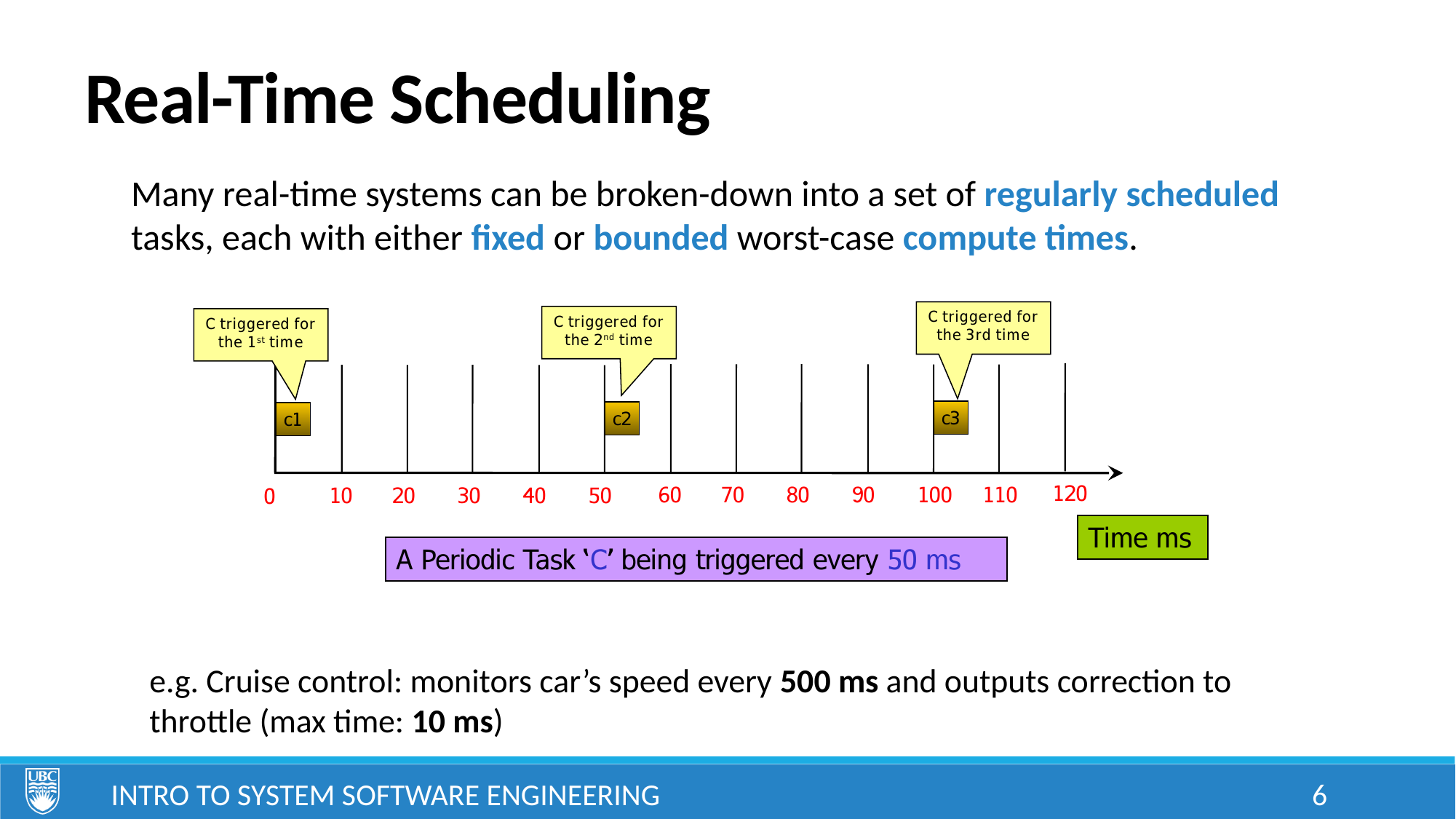

# Real-Time Scheduling
Many real-time systems can be broken-down into a set of regularly scheduled tasks, each with either fixed or bounded worst-case compute times.
C triggered for the 3rd time
C triggered for the 2nd time
C triggered for the 1st time

c3
c2
c1

120
60
70
80
90
100
110
10
20
30
40
50
0
Time ms
A Periodic Task ‘C’ being triggered every 50 ms
e.g. Cruise control: monitors car’s speed every 500 ms and outputs correction to throttle (max time: 10 ms)
Intro to System Software Engineering
6